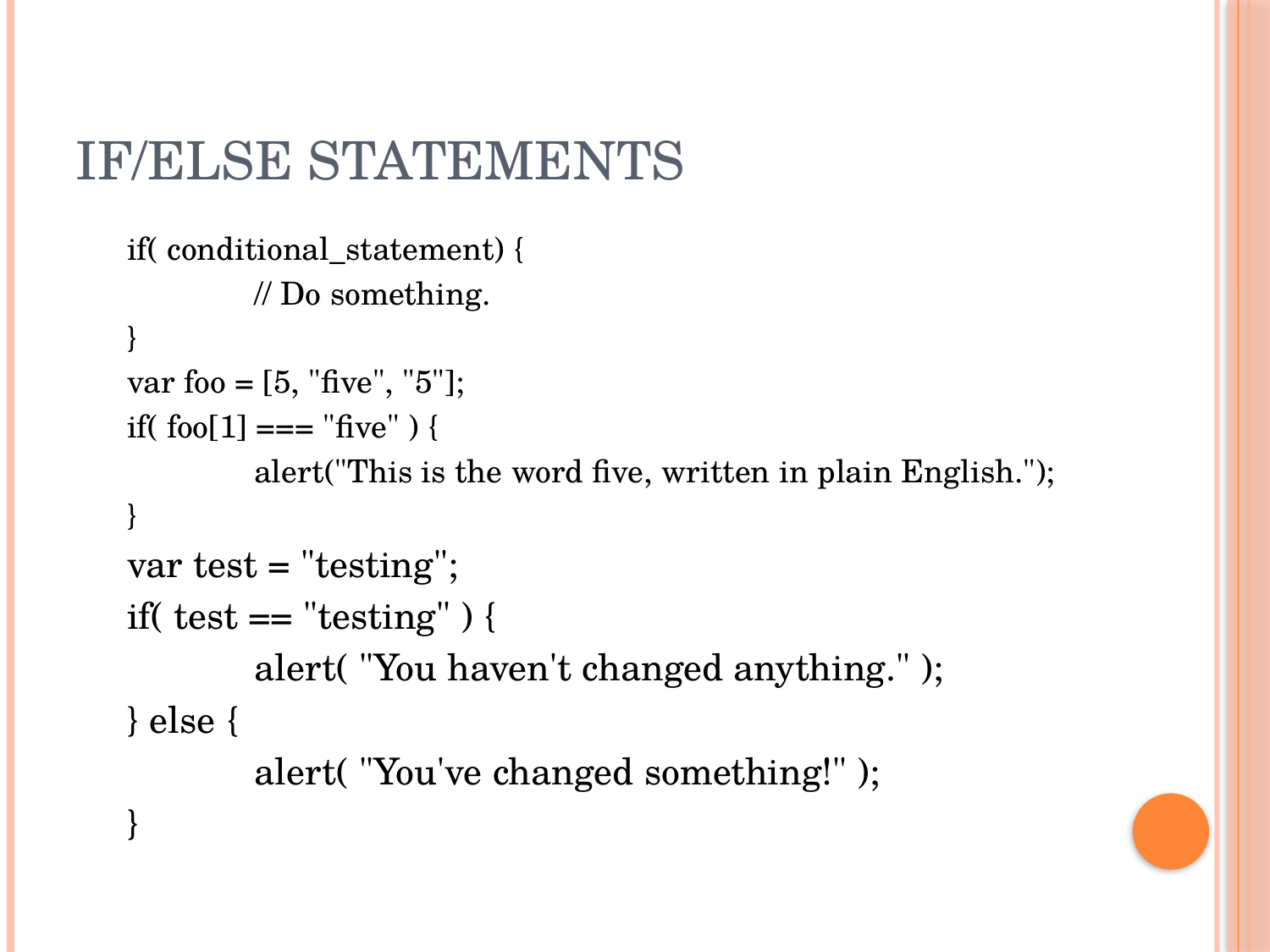

# If/else statements
if( conditional_statement) {
	// Do something.
}
var foo = [5, "five", "5"];
if( foo[1] === "five" ) {
	alert("This is the word five, written in plain English.");
}
var test = "testing";
if( test == "testing" ) {
	alert( "You haven't changed anything." );
} else {
	alert( "You've changed something!" );
}